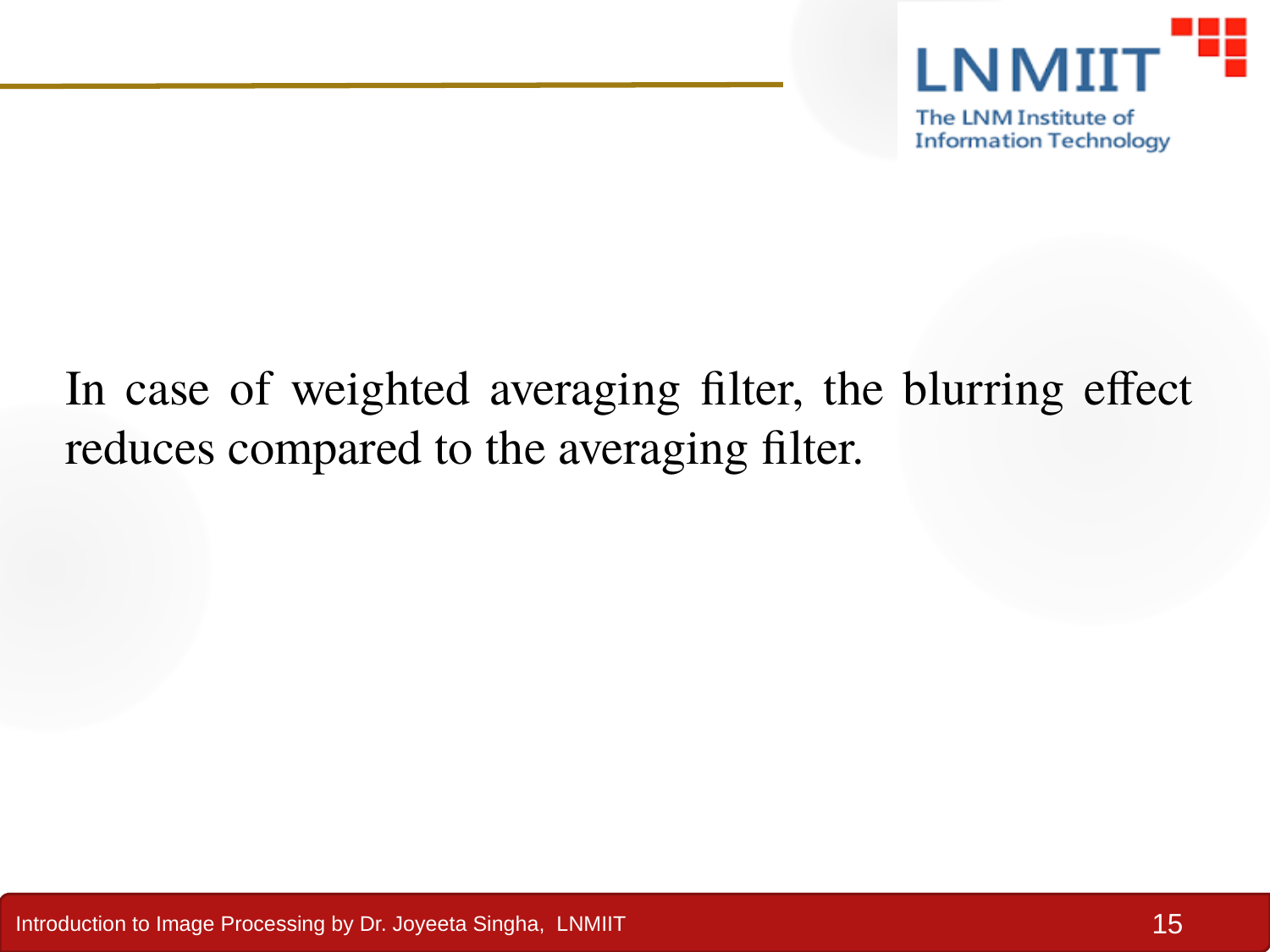

In case of weighted averaging filter, the blurring effect reduces compared to the averaging filter.